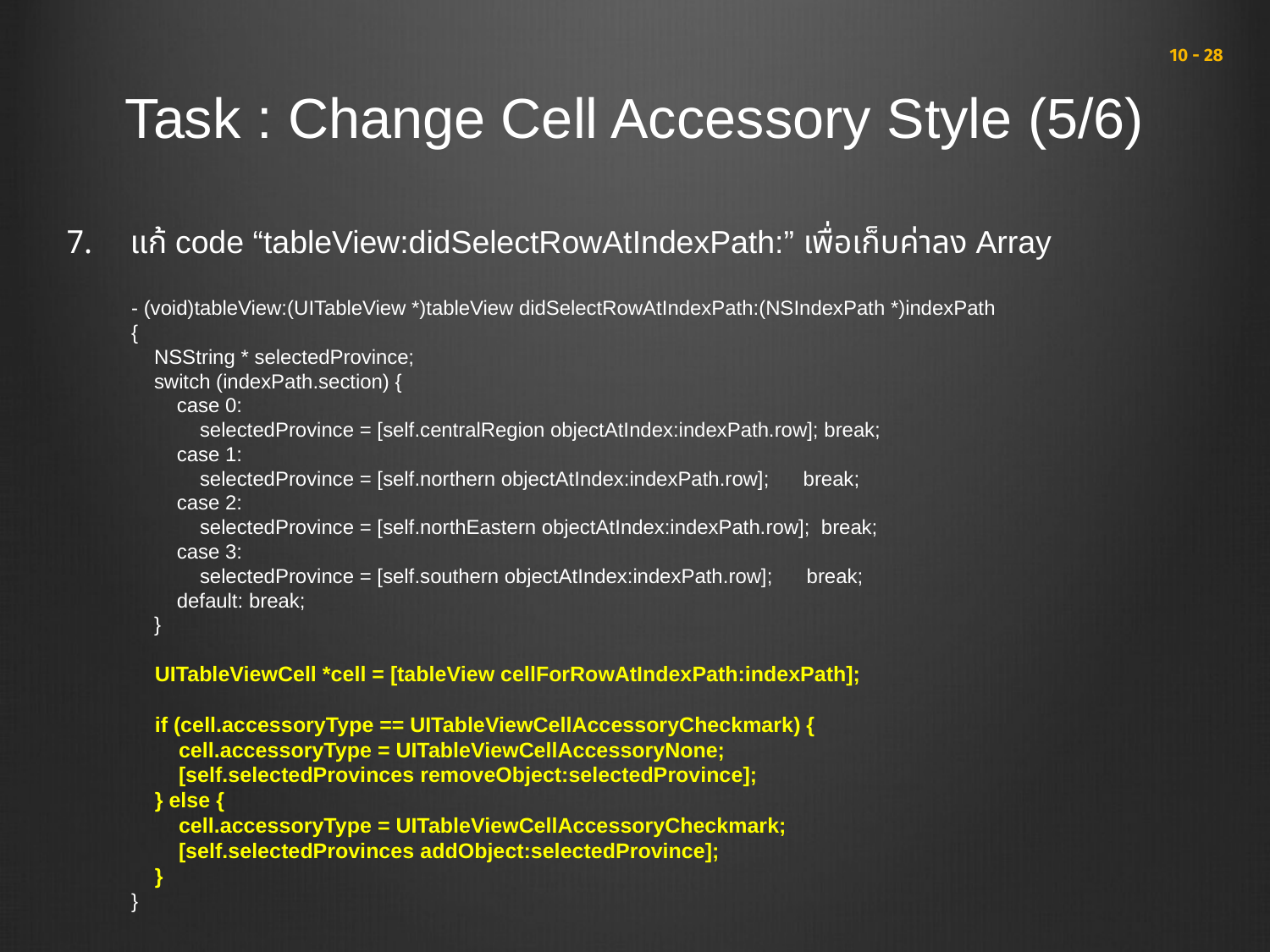

# Task : Change Cell Accessory Style (5/6)
 10 - 28
แก้ code “tableView:didSelectRowAtIndexPath:” เพื่อเก็บค่าลง Array
- (void)tableView:(UITableView *)tableView didSelectRowAtIndexPath:(NSIndexPath *)indexPath
{
    NSString * selectedProvince;
    switch (indexPath.section) {
        case 0:
            selectedProvince = [self.centralRegion objectAtIndex:indexPath.row]; break;
        case 1:
            selectedProvince = [self.northern objectAtIndex:indexPath.row];      break;
        case 2:
            selectedProvince = [self.northEastern objectAtIndex:indexPath.row];  break;
        case 3:
            selectedProvince = [self.southern objectAtIndex:indexPath.row];      break;
        default: break;
    }

    UITableViewCell *cell = [tableView cellForRowAtIndexPath:indexPath];

    if (cell.accessoryType == UITableViewCellAccessoryCheckmark) {
        cell.accessoryType = UITableViewCellAccessoryNone;
        [self.selectedProvinces removeObject:selectedProvince];
    } else {
        cell.accessoryType = UITableViewCellAccessoryCheckmark;
        [self.selectedProvinces addObject:selectedProvince];
    }
}